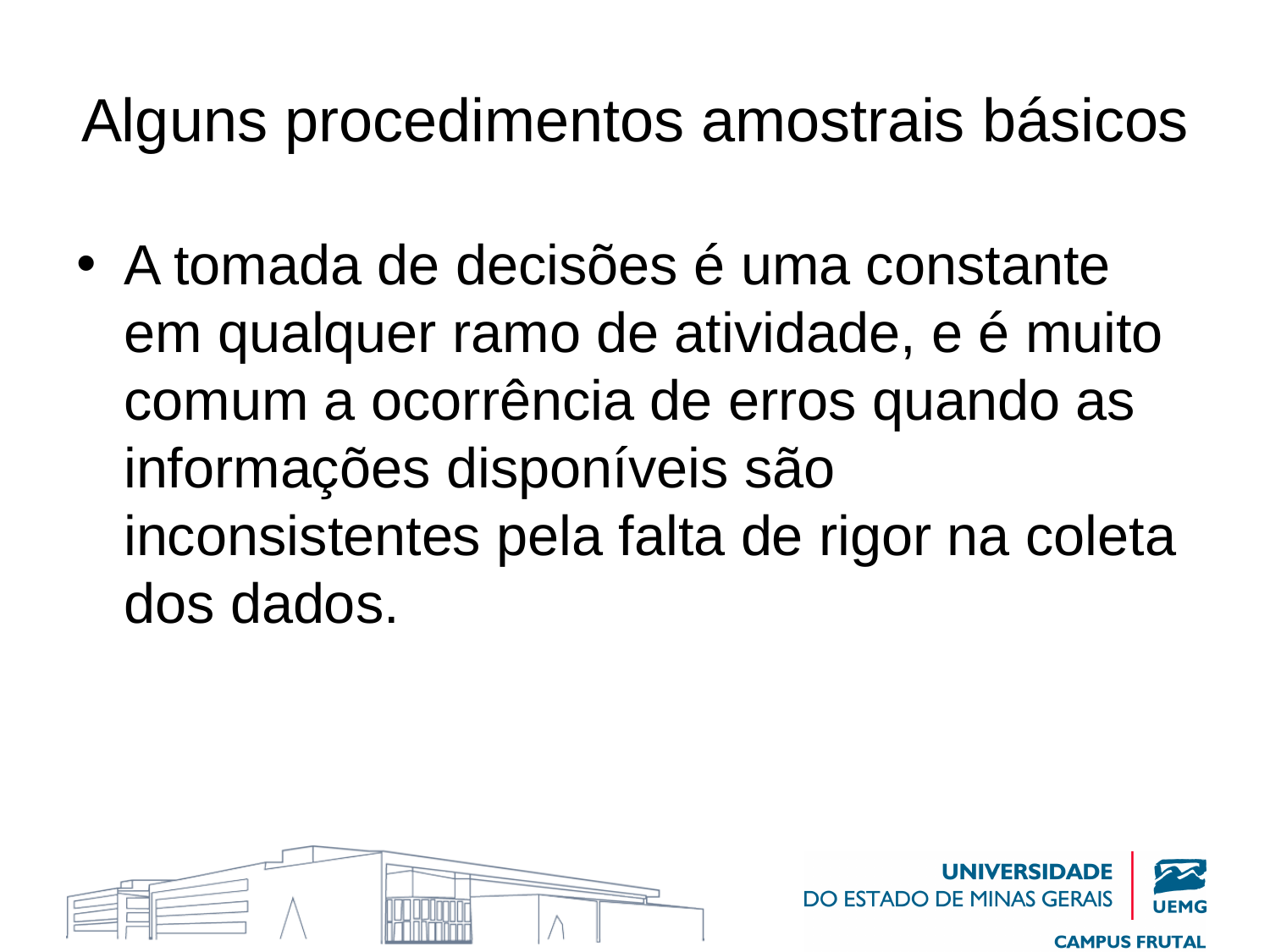

# Alguns procedimentos amostrais básicos
A tomada de decisões é uma constante em qualquer ramo de atividade, e é muito comum a ocorrência de erros quando as informações disponíveis são inconsistentes pela falta de rigor na coleta dos dados.